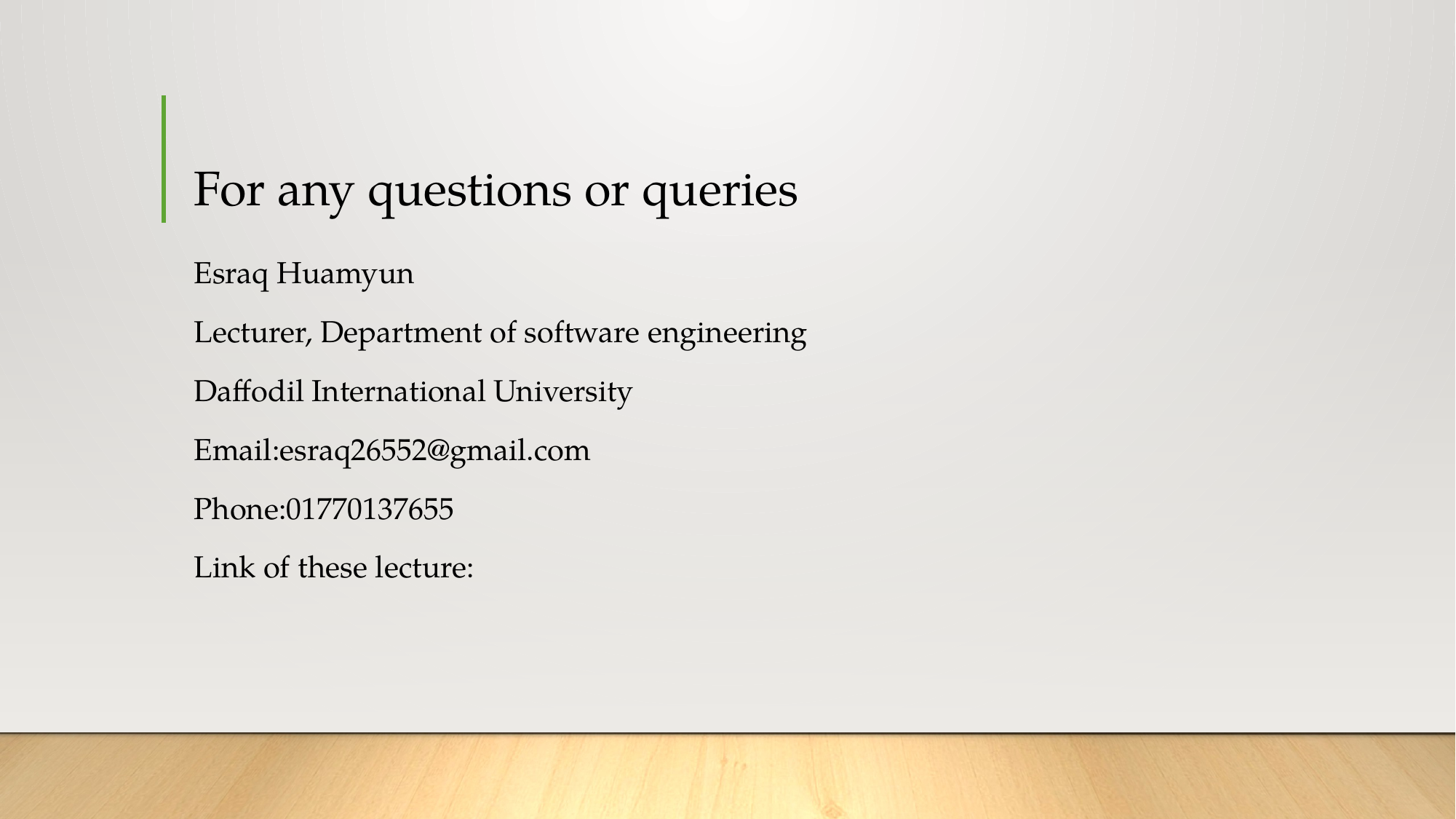

# For any questions or queries
Esraq Huamyun
Lecturer, Department of software engineering
Daffodil International University
Email:esraq26552@gmail.com
Phone:01770137655
Link of these lecture: